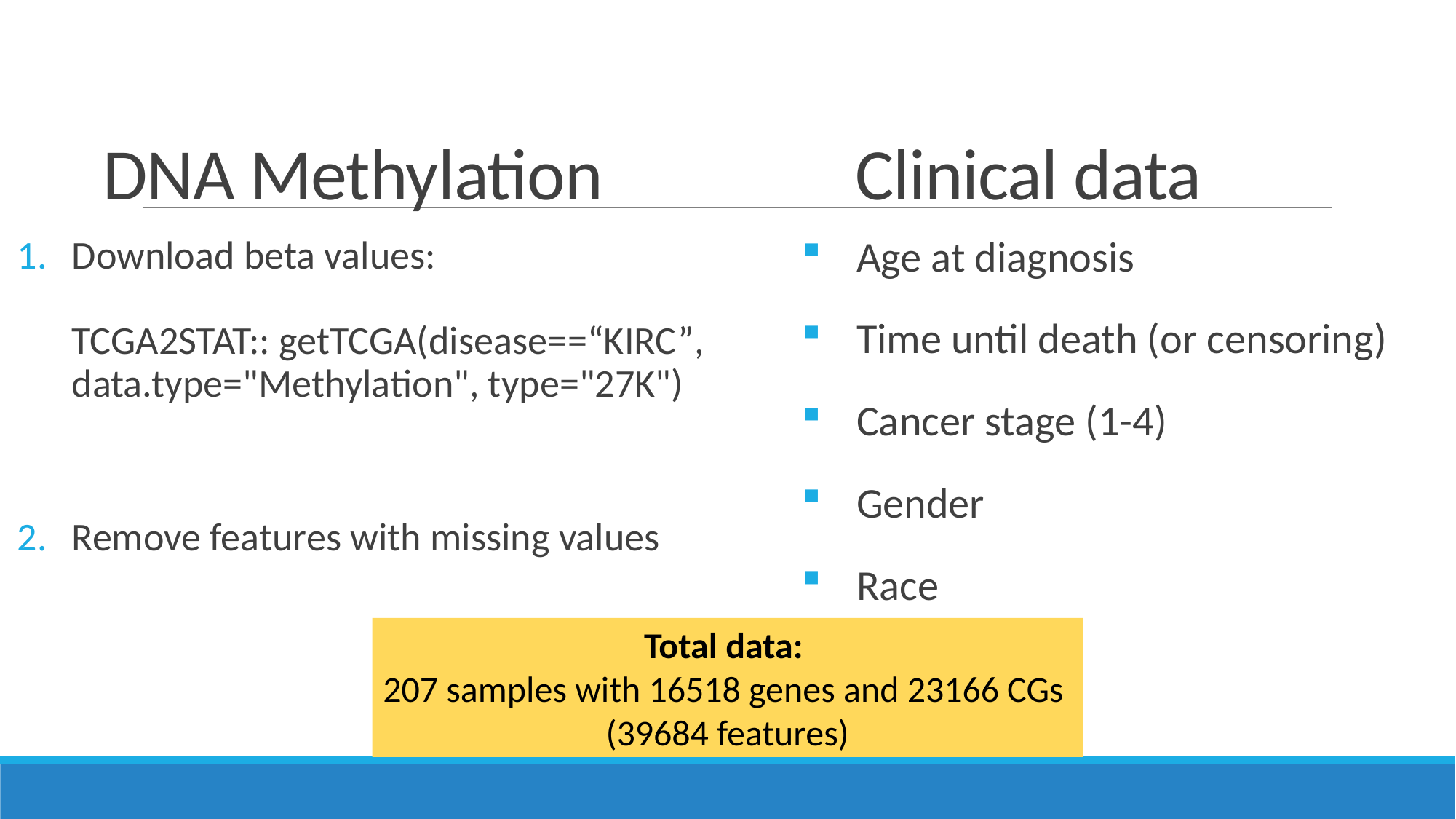

# DNA Methylation
Clinical data
Download beta values:
TCGA2STAT:: getTCGA(disease==“KIRC”, data.type="Methylation", type="27K")
Remove features with missing values

Age at diagnosis
Time until death (or censoring)
Cancer stage (1-4)
Gender
Race

Total data:
207 samples with 16518 genes and 23166 CGs  (39684 features)